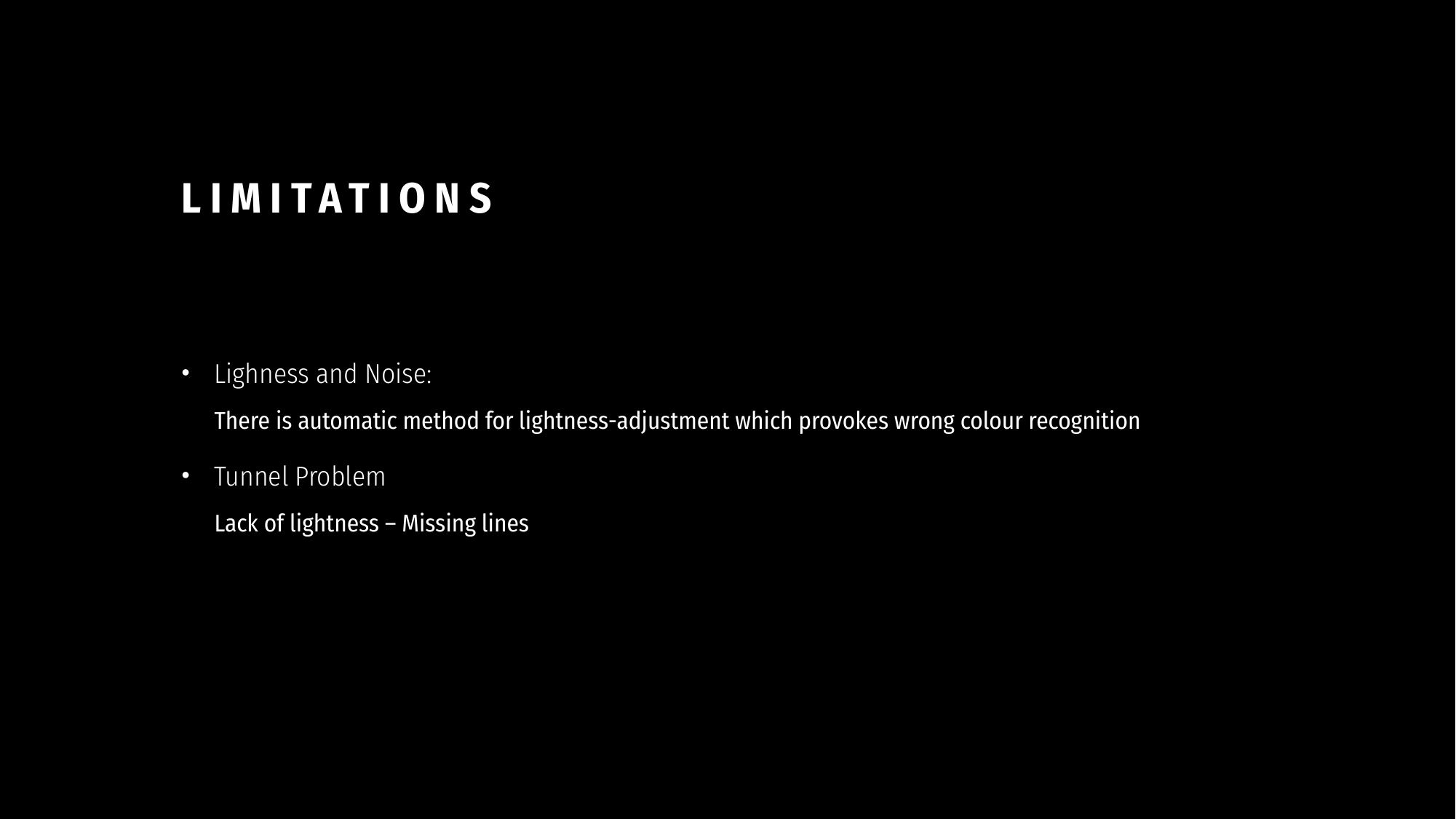

# Limitations
Lighness and Noise:
There is automatic method for lightness-adjustment which provokes wrong colour recognition
Tunnel Problem
Lack of lightness – Missing lines